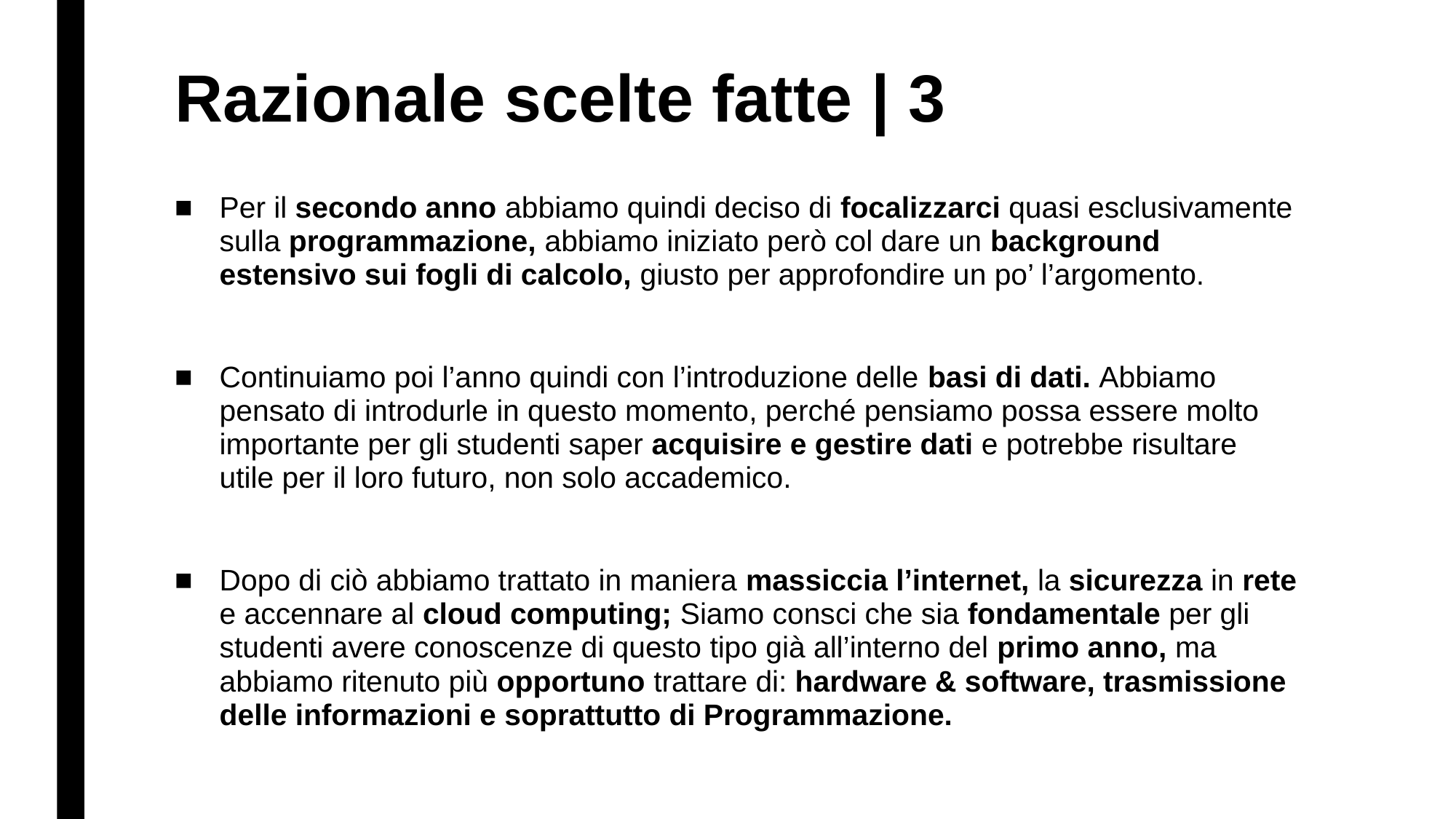

# Razionale scelte fatte | 3
Per il secondo anno abbiamo quindi deciso di focalizzarci quasi esclusivamente sulla programmazione, abbiamo iniziato però col dare un background estensivo sui fogli di calcolo, giusto per approfondire un po’ l’argomento.

Continuiamo poi l’anno quindi con l’introduzione delle basi di dati. Abbiamo pensato di introdurle in questo momento, perché pensiamo possa essere molto importante per gli studenti saper acquisire e gestire dati e potrebbe risultare utile per il loro futuro, non solo accademico.

Dopo di ciò abbiamo trattato in maniera massiccia l’internet, la sicurezza in rete e accennare al cloud computing; Siamo consci che sia fondamentale per gli studenti avere conoscenze di questo tipo già all’interno del primo anno, ma abbiamo ritenuto più opportuno trattare di: hardware & software, trasmissione delle informazioni e soprattutto di Programmazione.